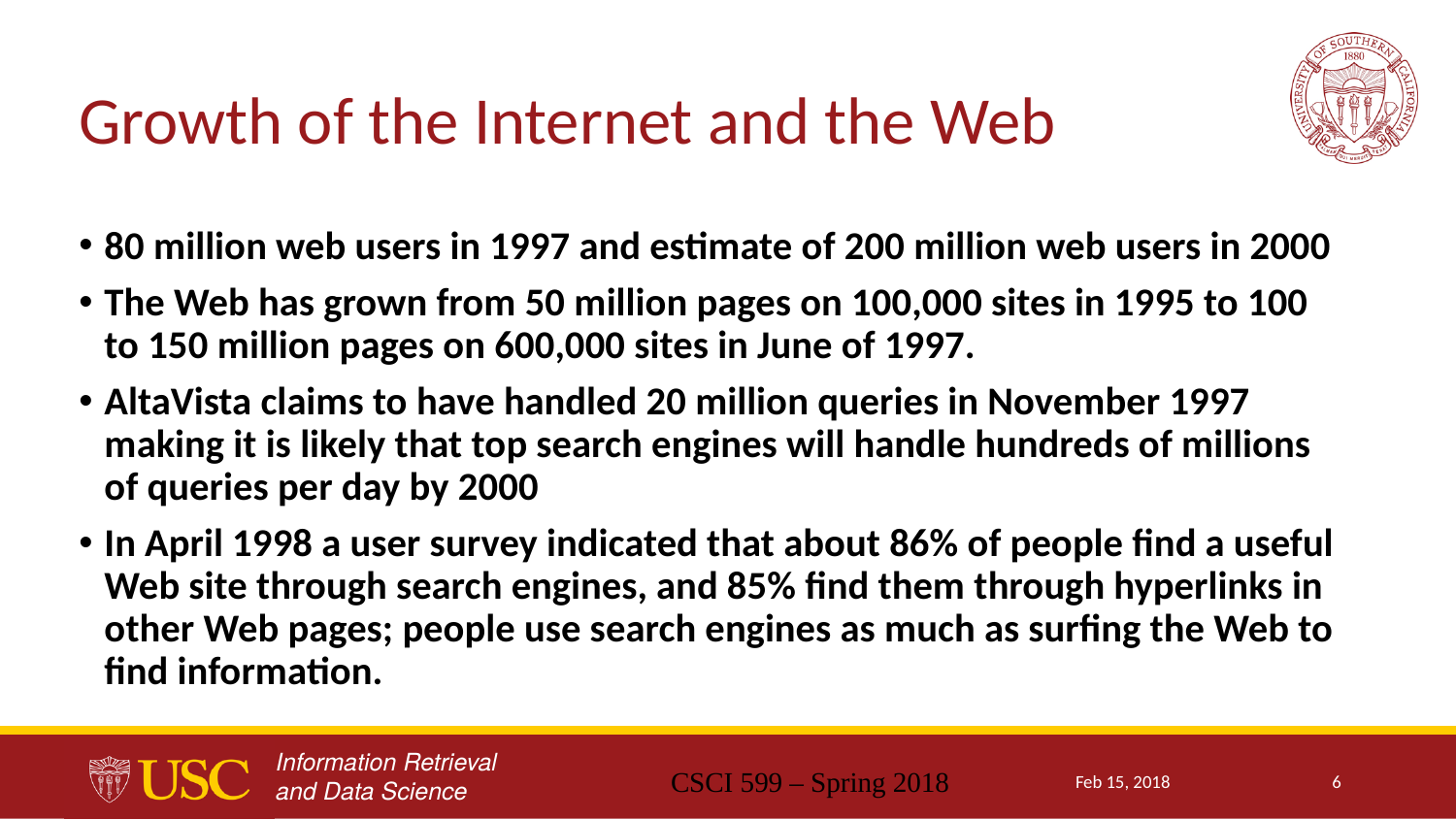

# Growth of the Internet and the Web
80 million web users in 1997 and estimate of 200 million web users in 2000
The Web has grown from 50 million pages on 100,000 sites in 1995 to 100 to 150 million pages on 600,000 sites in June of 1997.
AltaVista claims to have handled 20 million queries in November 1997 making it is likely that top search engines will handle hundreds of millions of queries per day by 2000
In April 1998 a user survey indicated that about 86% of people find a useful Web site through search engines, and 85% find them through hyperlinks in other Web pages; people use search engines as much as surfing the Web to find information.
CSCI 599 – Spring 2018
Feb 15, 2018
6